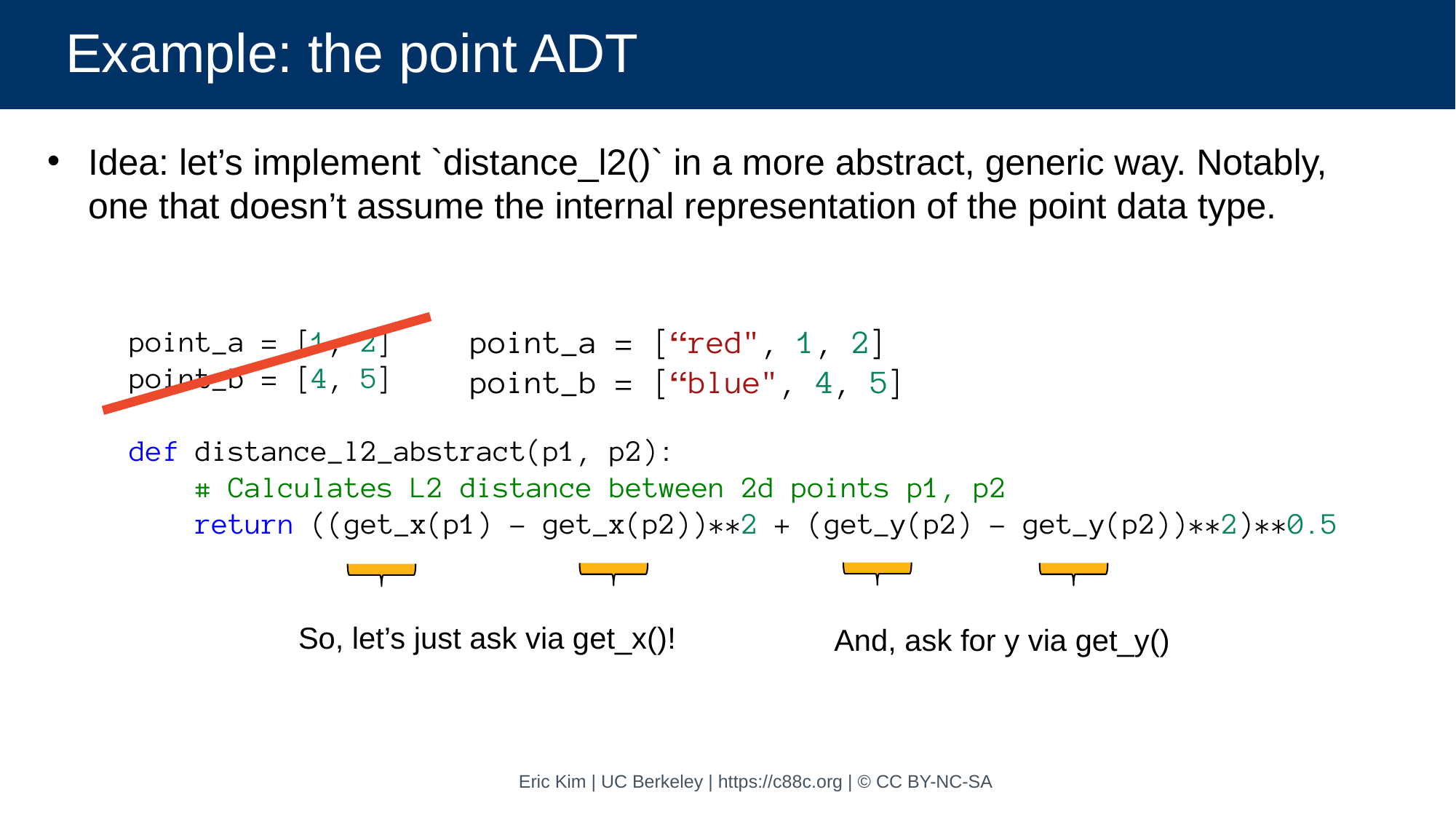

# Example: the point ADT
Idea: let’s implement `distance_l2()` in a more abstract, generic way. Notably, one that doesn’t assume the internal representation of the point data type.
point_a = [“red", 1, 2]
point_b = [“blue", 4, 5]
point_a = [1, 2]
point_b = [4, 5]
def distance_l2_abstract(p1, p2):
    # Calculates L2 distance between 2d points p1, p2
    return ((get_x(p1) - get_x(p2))**2 + (get_y(p2) - get_y(p2))**2)**0.5

So, let’s just ask via get_x()!
And, ask for y via get_y()
Eric Kim | UC Berkeley | https://c88c.org | © CC BY-NC-SA